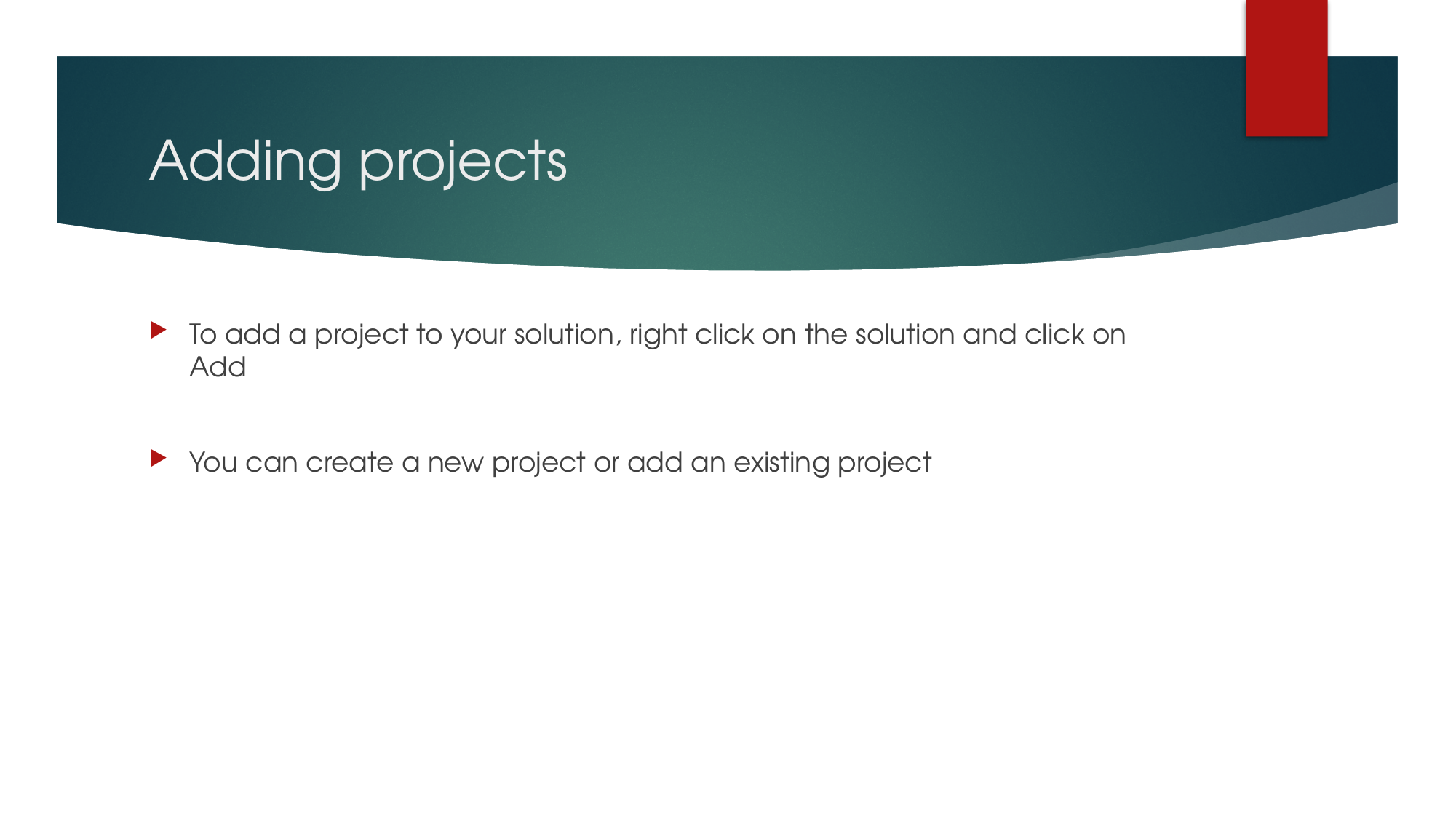

# Adding projects
To add a project to your solution, right click on the solution and click on Add

You can create a new project or add an existing project